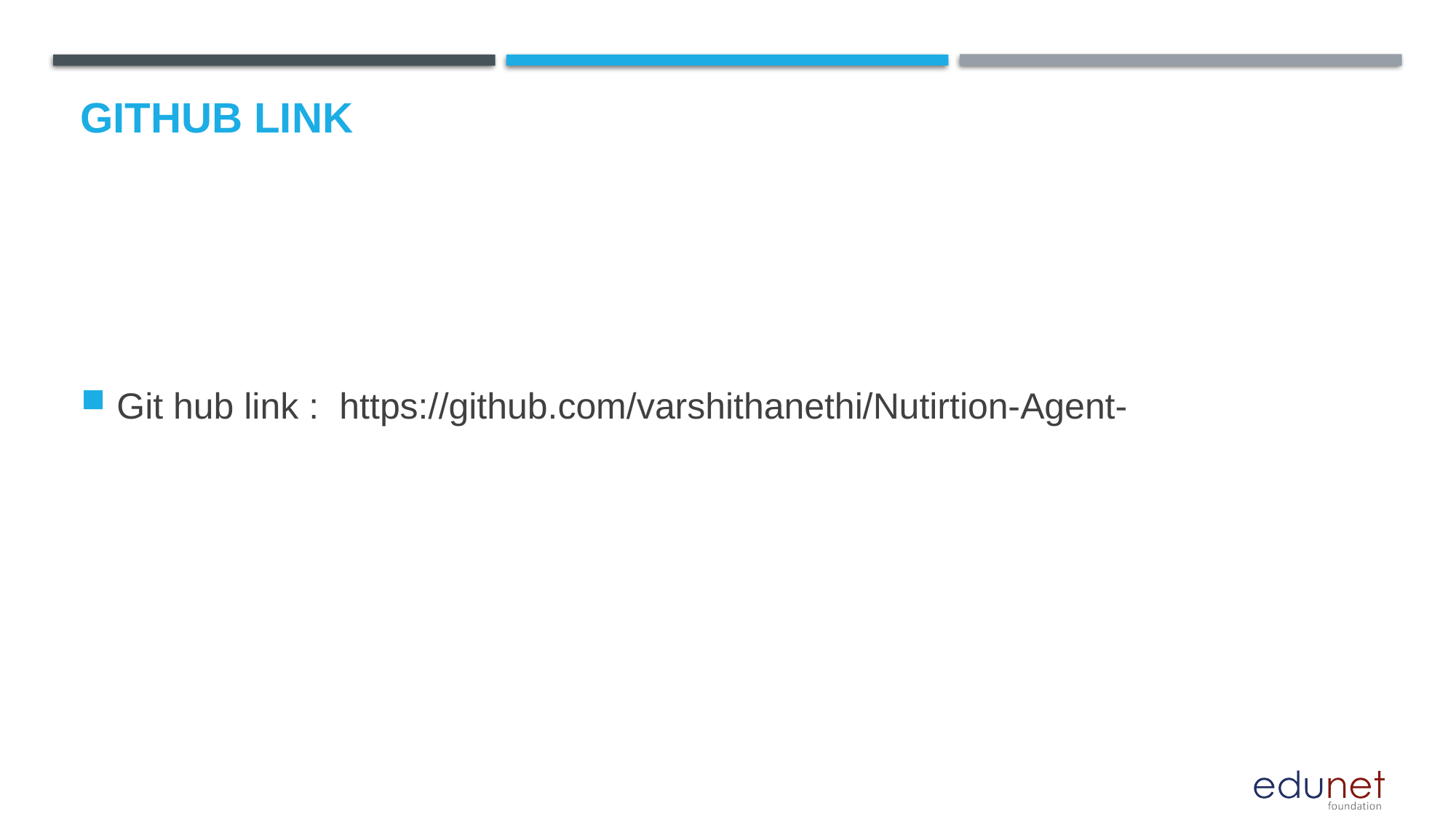

# GitHub Link
Git hub link :  https://github.com/varshithanethi/Nutirtion-Agent-